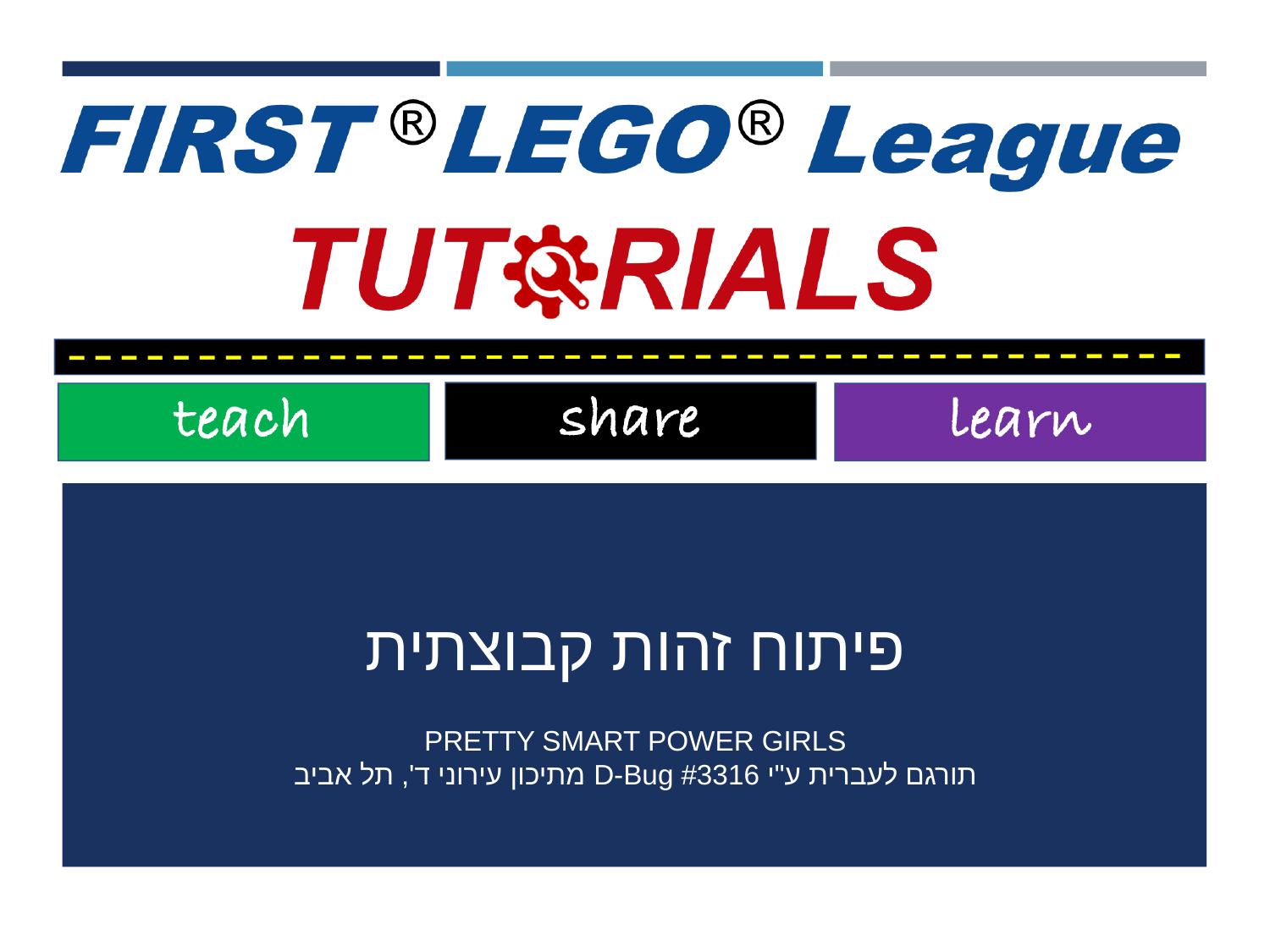

# פיתוח זהות קבוצתית
PRETTY SMART POWER GIRLS
תורגם לעברית ע"י D-Bug #3316 מתיכון עירוני ד', תל אביב